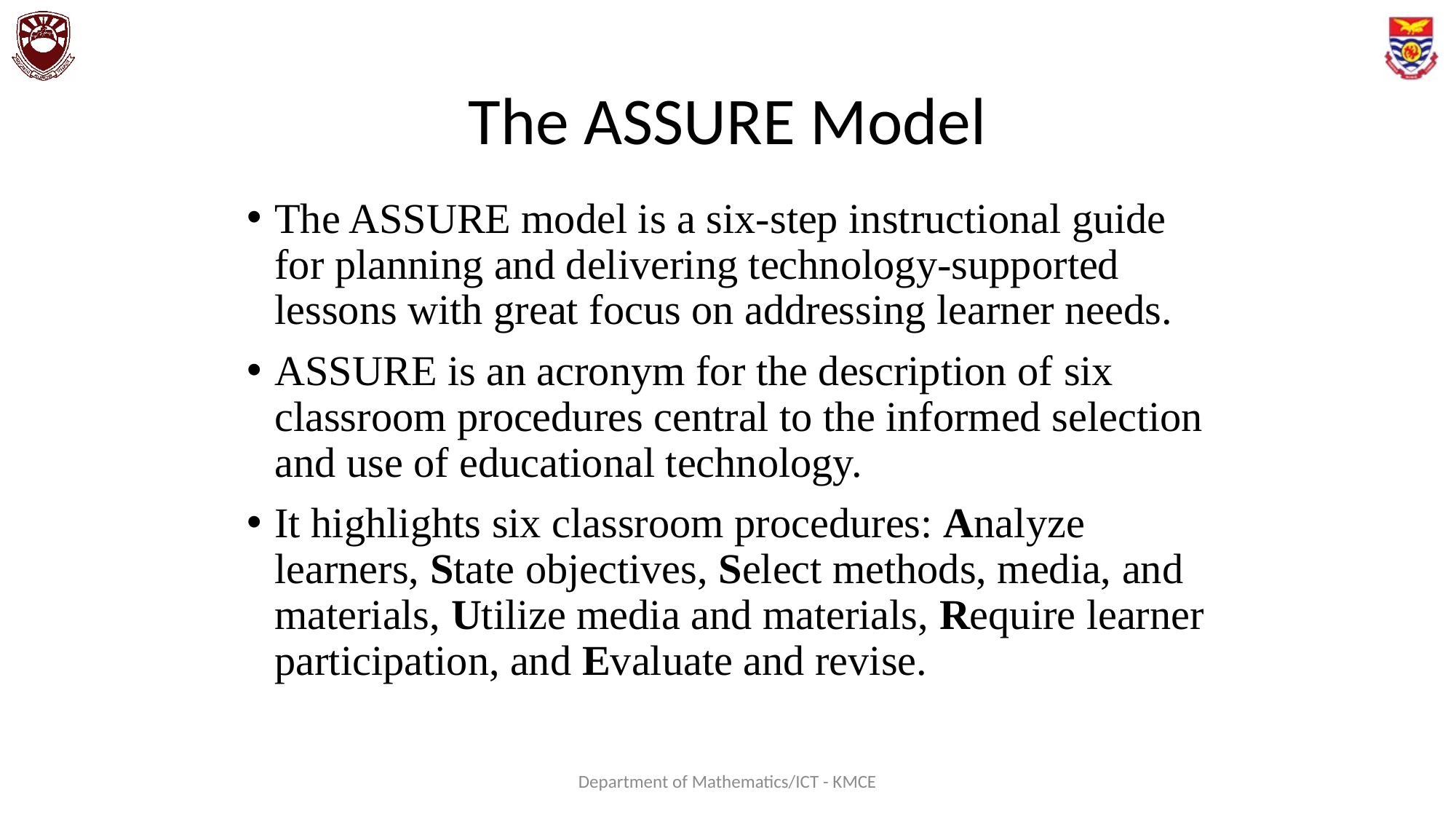

# The ASSURE Model
The ASSURE model is a six-step instructional guide for planning and delivering technology-supported lessons with great focus on addressing learner needs.
ASSURE is an acronym for the description of six classroom procedures central to the informed selection and use of educational technology.
It highlights six classroom procedures: Analyze learners, State objectives, Select methods, media, and materials, Utilize media and materials, Require learner participation, and Evaluate and revise.
Department of Mathematics/ICT - KMCE
54